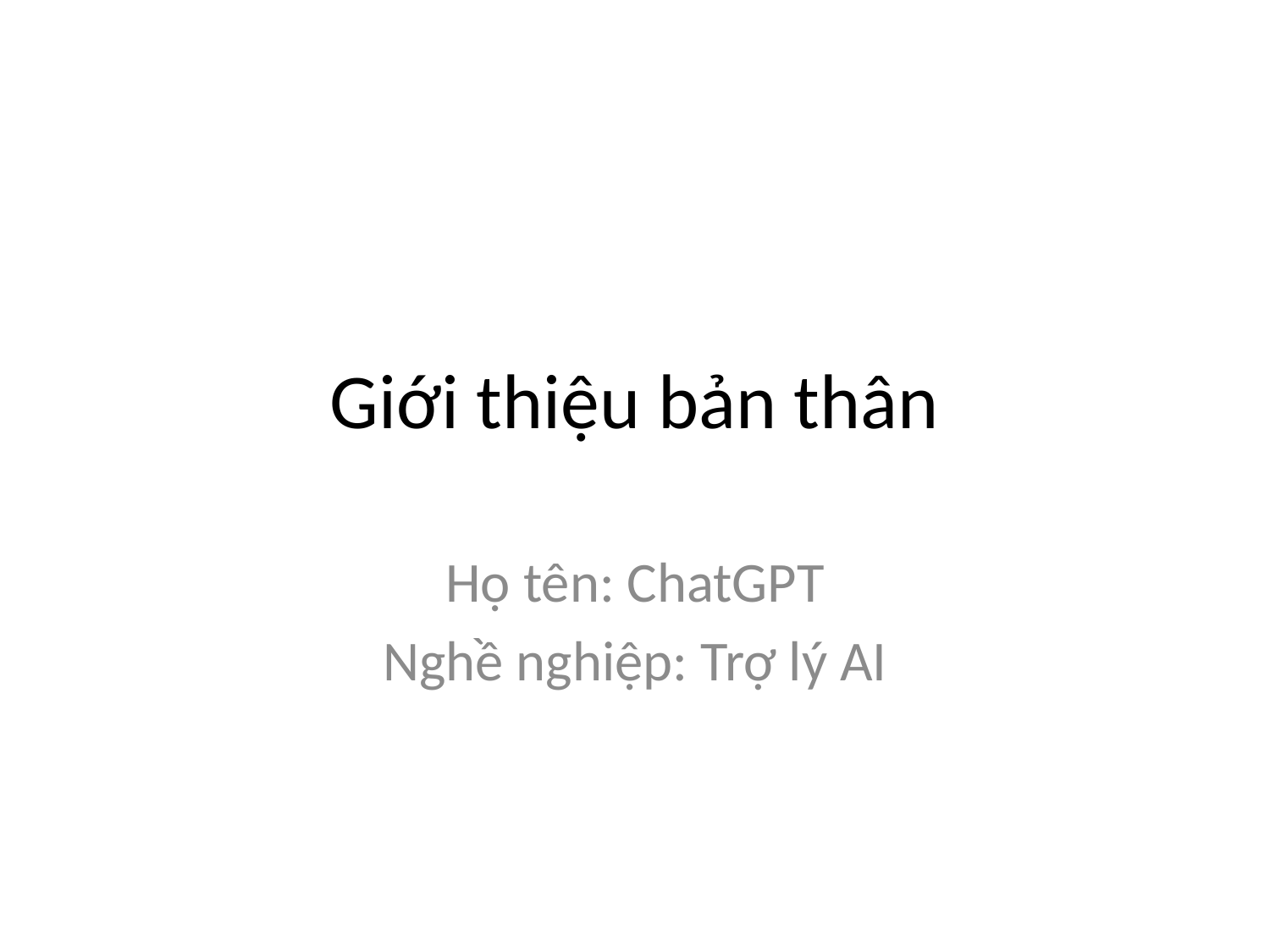

# Giới thiệu bản thân
Họ tên: ChatGPT
Nghề nghiệp: Trợ lý AI